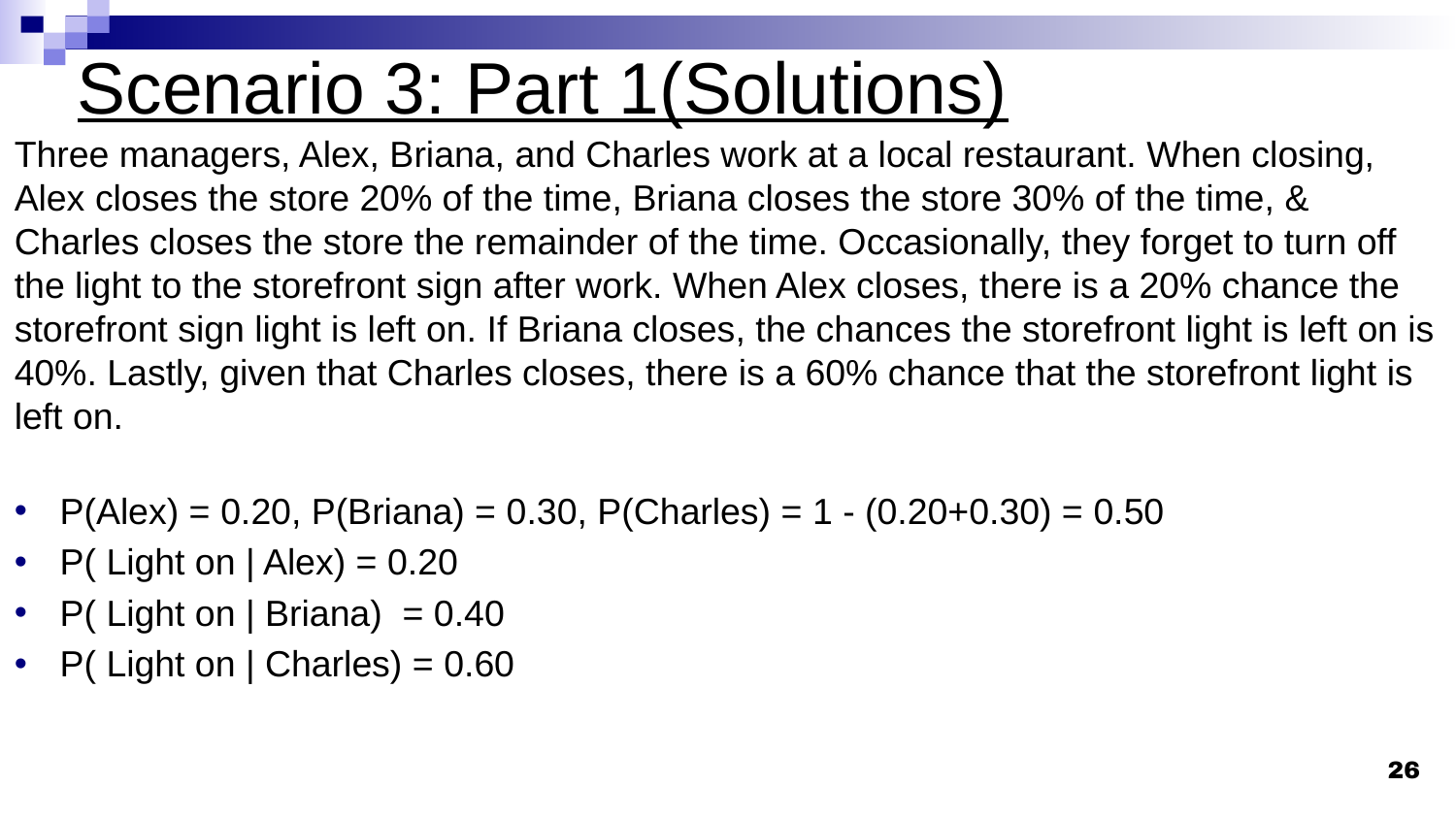

# Scenario 3: Part 1(Solutions)
Three managers, Alex, Briana, and Charles work at a local restaurant. When closing, Alex closes the store 20% of the time, Briana closes the store 30% of the time, & Charles closes the store the remainder of the time. Occasionally, they forget to turn off the light to the storefront sign after work. When Alex closes, there is a 20% chance the storefront sign light is left on. If Briana closes, the chances the storefront light is left on is 40%. Lastly, given that Charles closes, there is a 60% chance that the storefront light is left on.

P(Alex) = 0.20, P(Briana) = 0.30, P(Charles) = 1 - (0.20+0.30) = 0.50
P( Light on | Alex) = 0.20
P( Light on | Briana)  = 0.40
P( Light on | Charles) = 0.60

26